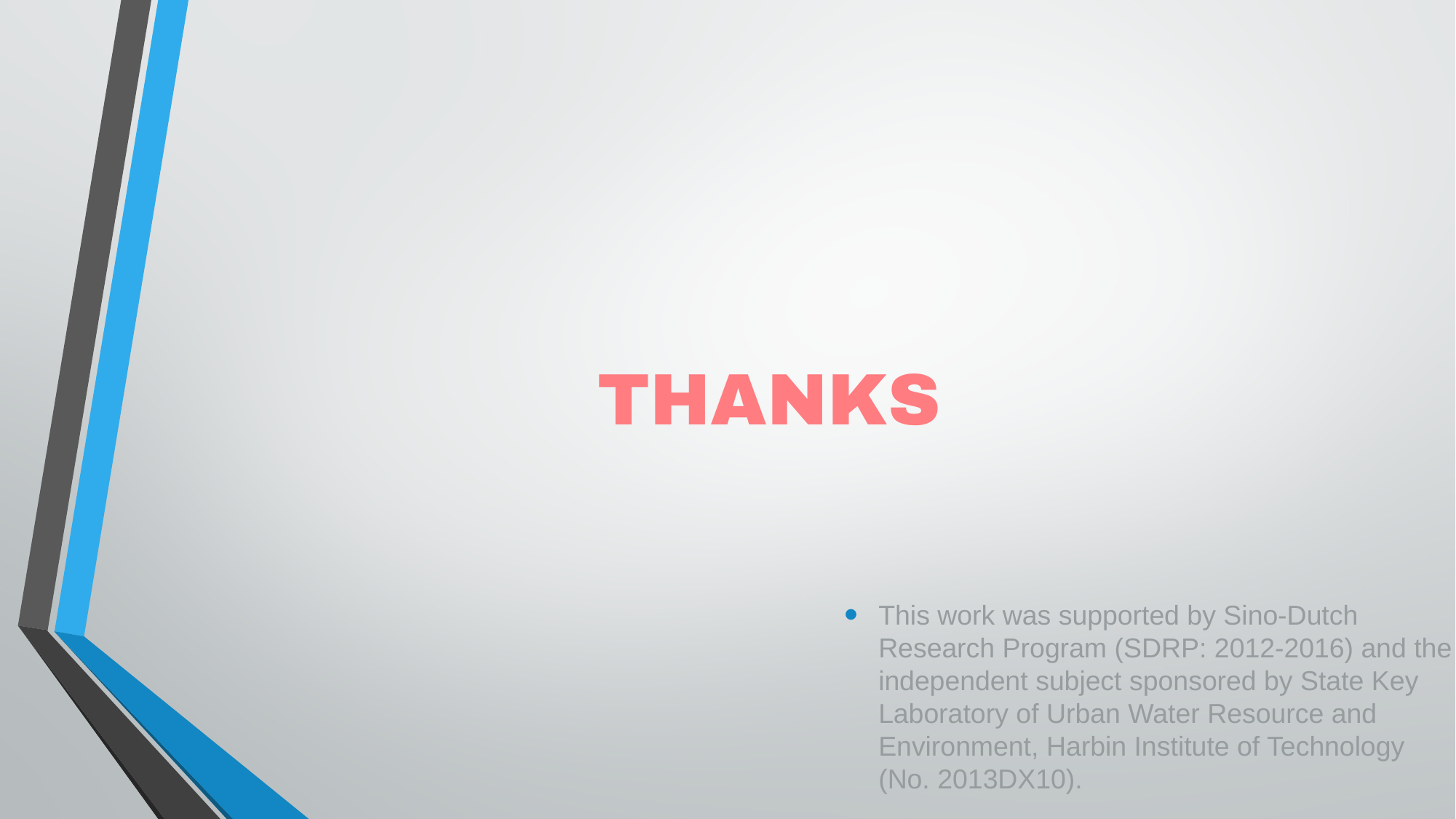

# THANKS
This work was supported by Sino-Dutch Research Program (SDRP: 2012-2016) and the independent subject sponsored by State Key Laboratory of Urban Water Resource and Environment, Harbin Institute of Technology (No. 2013DX10).